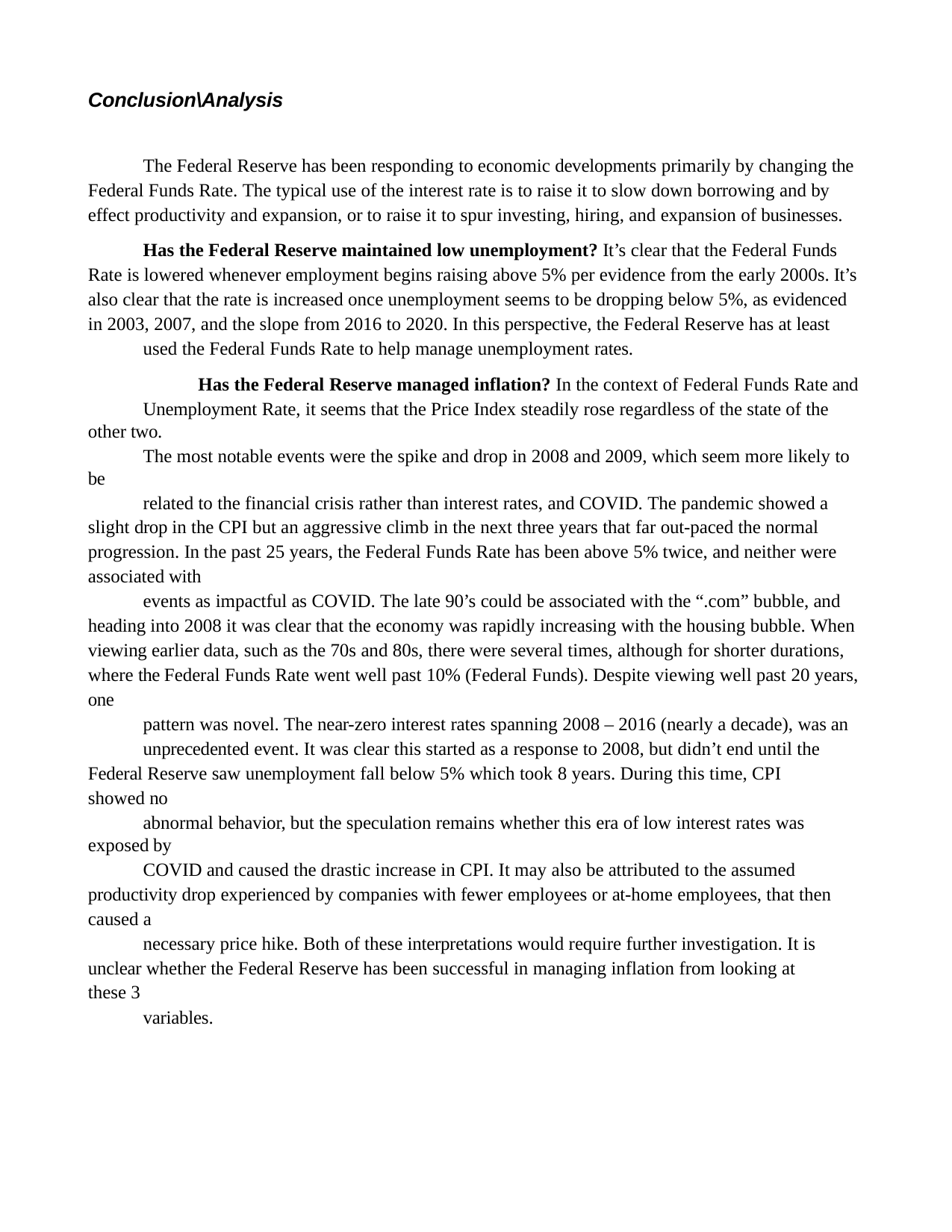

Conclusion\Analysis

The Federal Reserve has been responding to economic developments primarily by changing the Federal Funds Rate. The typical use of the interest rate is to raise it to slow down borrowing and by effect productivity and expansion, or to raise it to spur investing, hiring, and expansion of businesses.
Has the Federal Reserve maintained low unemployment? It’s clear that the Federal Funds Rate is lowered whenever employment begins raising above 5% per evidence from the early 2000s. It’s also clear that the rate is increased once unemployment seems to be dropping below 5%, as evidenced in 2003, 2007, and the slope from 2016 to 2020. In this perspective, the Federal Reserve has at least
used the Federal Funds Rate to help manage unemployment rates.
Has the Federal Reserve managed inflation? In the context of Federal Funds Rate and
Unemployment Rate, it seems that the Price Index steadily rose regardless of the state of the other two.
The most notable events were the spike and drop in 2008 and 2009, which seem more likely to be
related to the financial crisis rather than interest rates, and COVID. The pandemic showed a slight drop in the CPI but an aggressive climb in the next three years that far out-paced the normal progression. In the past 25 years, the Federal Funds Rate has been above 5% twice, and neither were associated with
events as impactful as COVID. The late 90’s could be associated with the “.com” bubble, and heading into 2008 it was clear that the economy was rapidly increasing with the housing bubble. When viewing earlier data, such as the 70s and 80s, there were several times, although for shorter durations, where the Federal Funds Rate went well past 10% (Federal Funds). Despite viewing well past 20 years, one
pattern was novel. The near-zero interest rates spanning 2008 – 2016 (nearly a decade), was an
unprecedented event. It was clear this started as a response to 2008, but didn’t end until the Federal Reserve saw unemployment fall below 5% which took 8 years. During this time, CPI showed no
abnormal behavior, but the speculation remains whether this era of low interest rates was exposed by
COVID and caused the drastic increase in CPI. It may also be attributed to the assumed productivity drop experienced by companies with fewer employees or at-home employees, that then caused a
necessary price hike. Both of these interpretations would require further investigation. It is unclear whether the Federal Reserve has been successful in managing inflation from looking at these 3
variables.